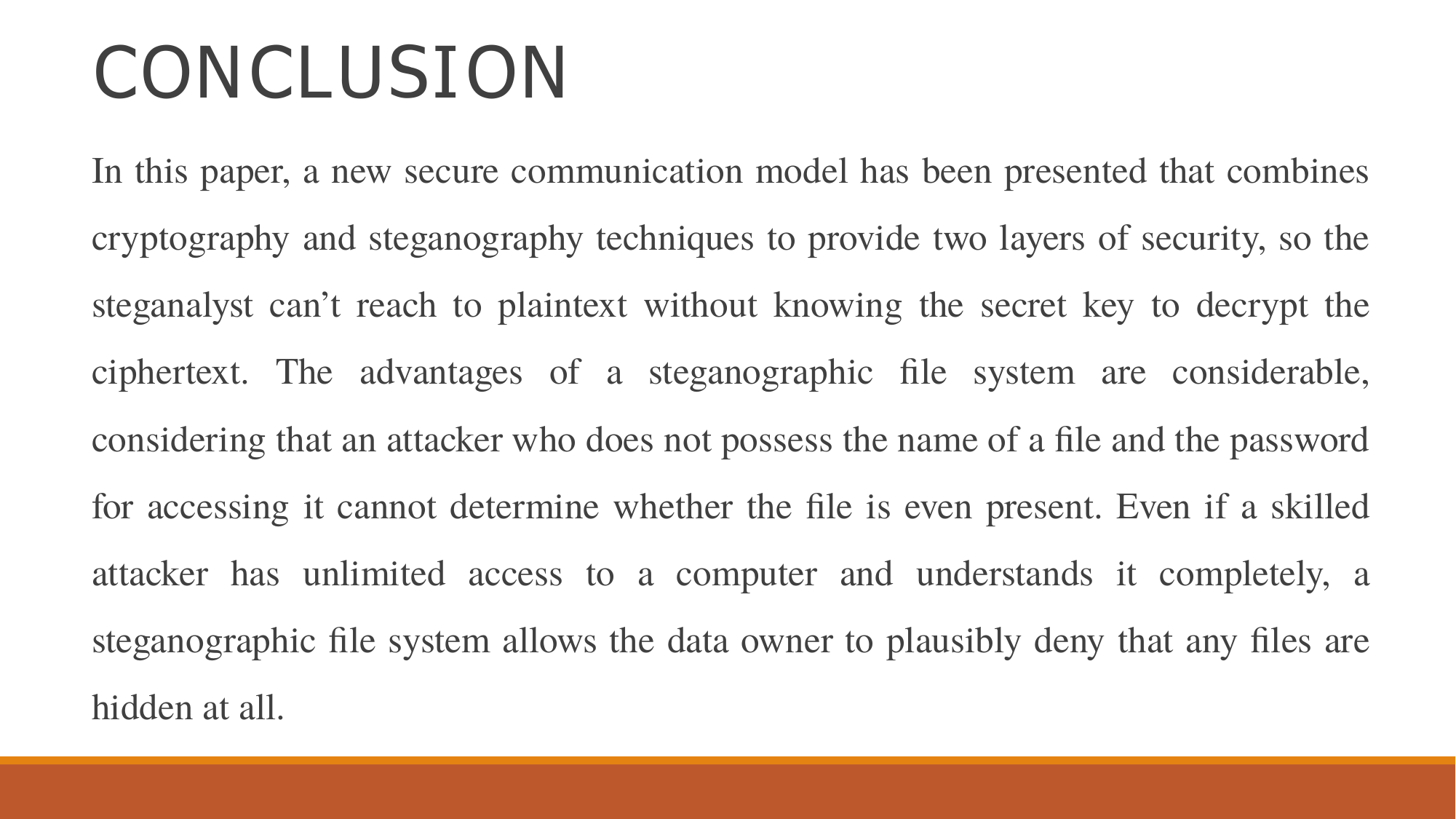

# CONCLUSION
In this paper, a new secure communication model has been presented that combines cryptography and steganography techniques to provide two layers of security, so the steganalyst can’t reach to plaintext without knowing the secret key to decrypt the ciphertext. The advantages of a steganographic file system are considerable, considering that an attacker who does not possess the name of a file and the password for accessing it cannot determine whether the file is even present. Even if a skilled attacker has unlimited access to a computer and understands it completely, a steganographic file system allows the data owner to plausibly deny that any files are hidden at all.